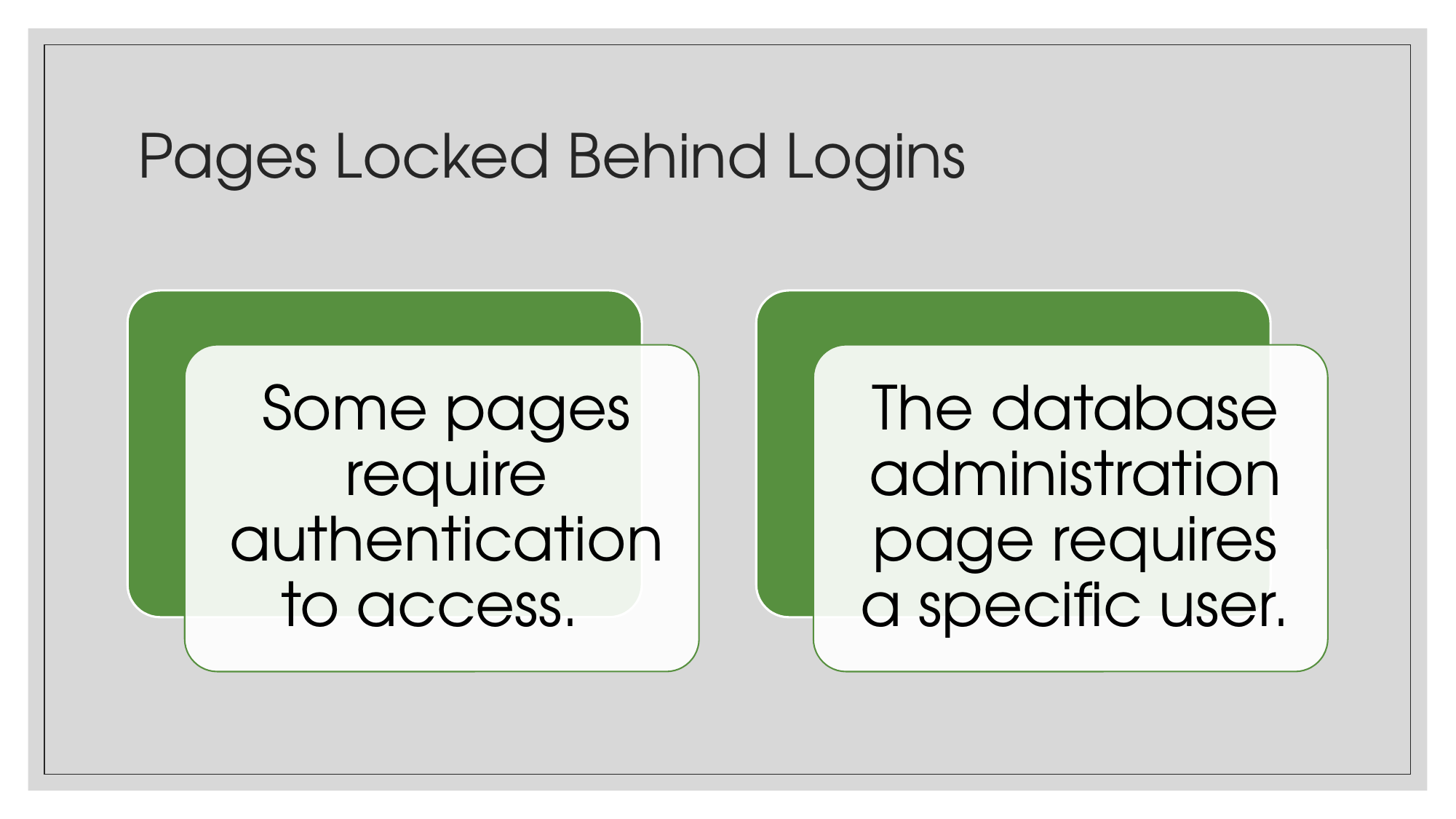

# Pages Locked Behind Logins
Some pages require authentication to access.
The database administration page requires a specific user.